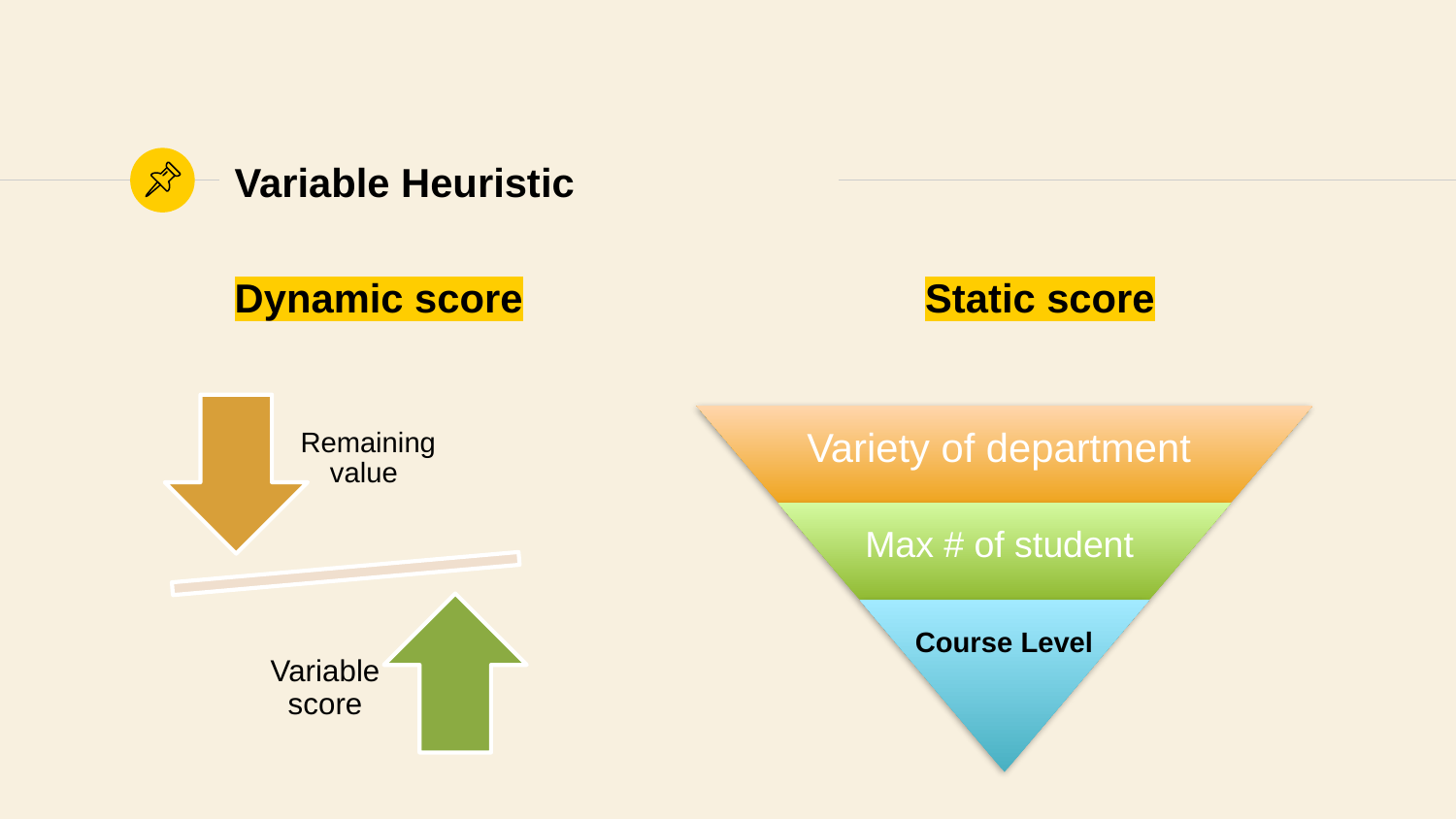

# Variable Heuristic

Dynamic score

Static score
Remaining value
Variable score
Variety of department
Max # of student

Course Level